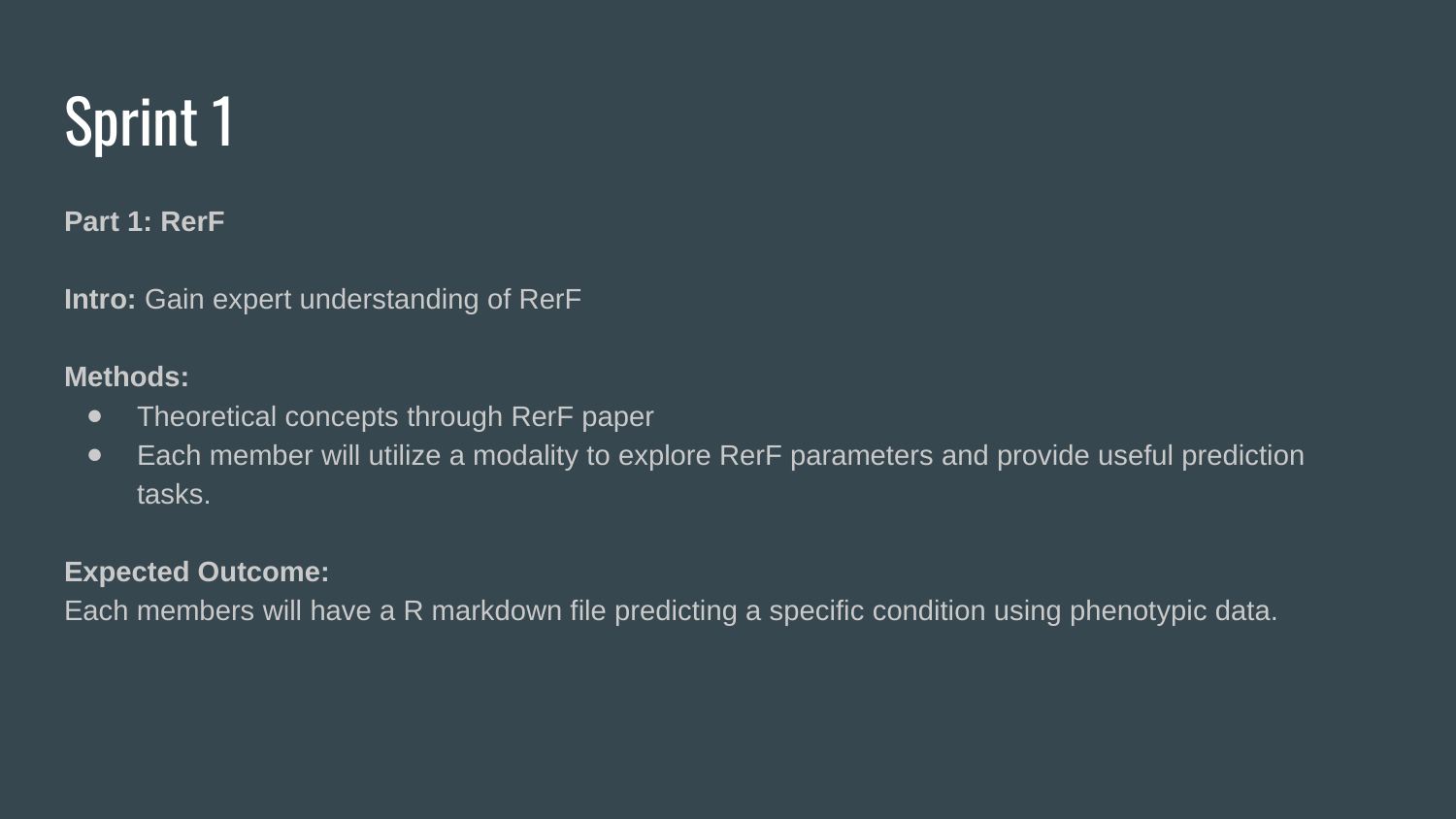

# Sprint 1
Possible Part 2: RF Ensemble

Intro: Use different RF algorithms and weights of each to improve overall accuracy.

Methods:
(RF1) W1 + (RF2) W2 ………. (RerF) WRerF
Weights could be based on:
Each RF’s accuracy result
# of false positives/negatives
Learn about/create/utilize other RF algorithms in R.

Expected Outcome:
RF ensembler algorithm that combines RFs to optimize accuracy. Should show increased outcome prediction of unlabeled test sets.
Part 1: RerF

Intro: Gain expert understanding of RerF

Methods:
Theoretical concepts through RerF paper
Each member will utilize a modality to explore RerF parameters and provide useful prediction tasks.

Expected Outcome:
Each members will have a R markdown file predicting a specific condition using phenotypic data.